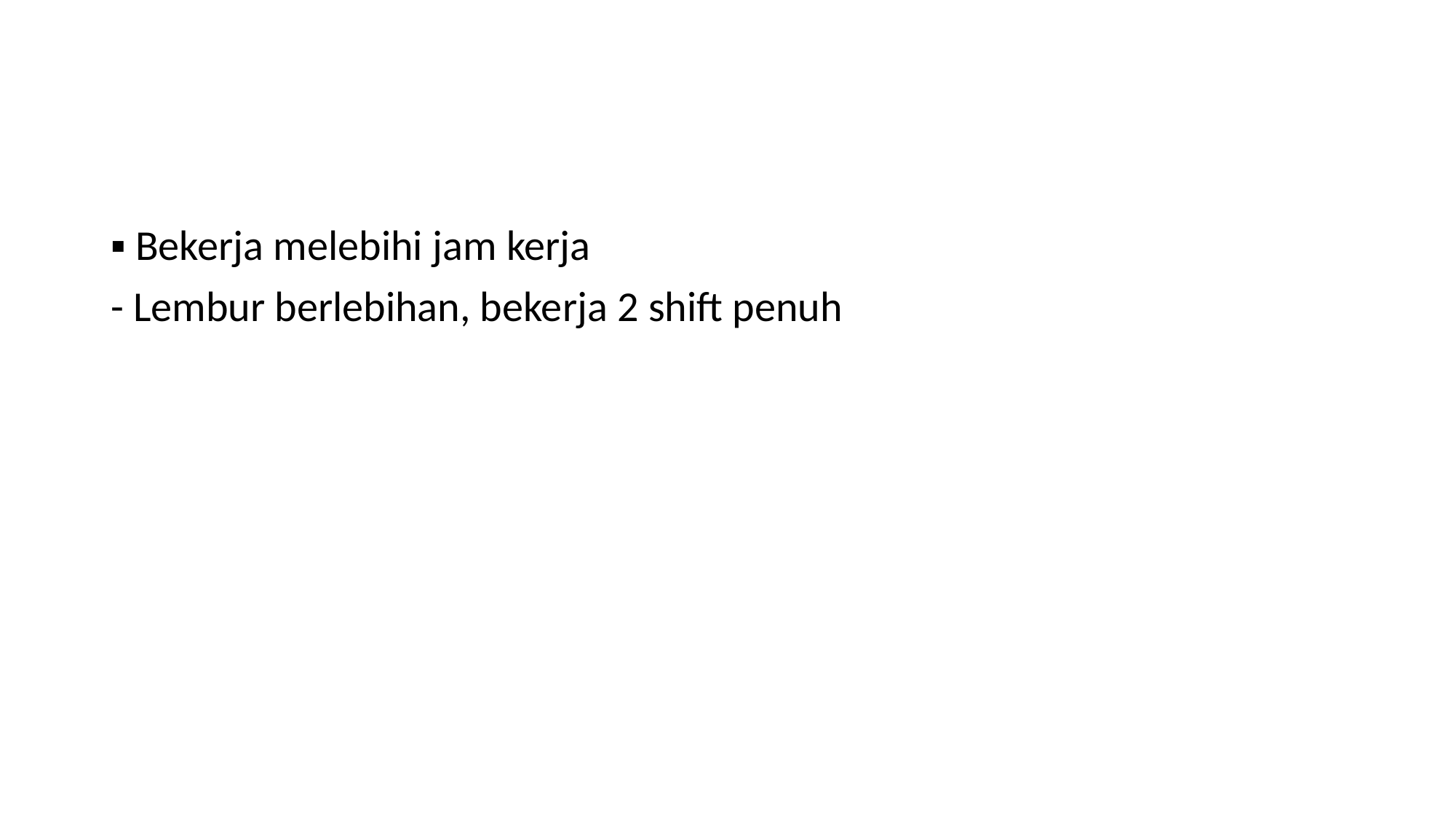

#
▪ Bekerja melebihi jam kerja
- Lembur berlebihan, bekerja 2 shift penuh